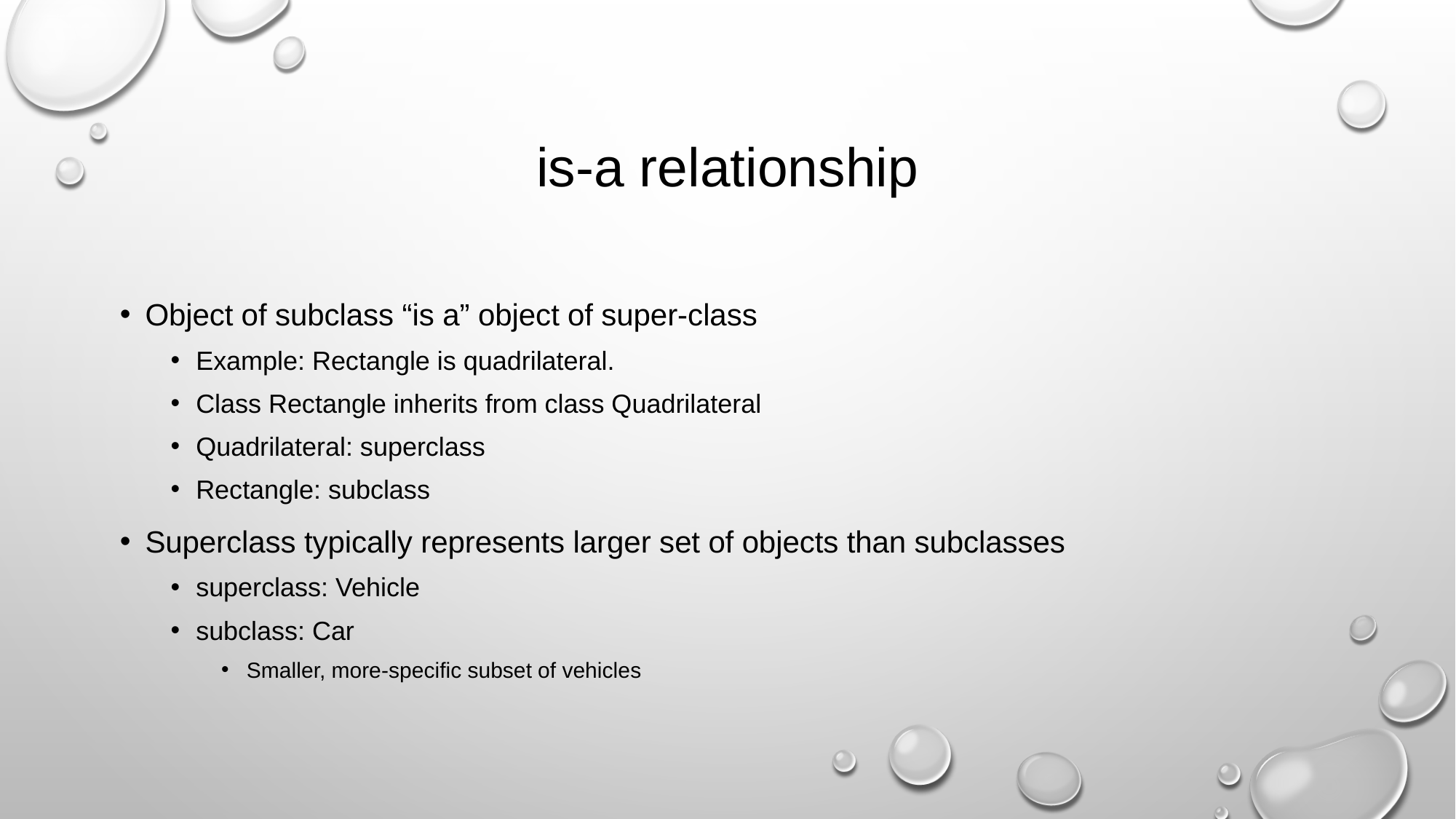

# is-a relationship
Object of subclass “is a” object of super-class
Example: Rectangle is quadrilateral.
Class Rectangle inherits from class Quadrilateral
Quadrilateral: superclass
Rectangle: subclass
Superclass typically represents larger set of objects than subclasses
superclass: Vehicle
subclass: Car
Smaller, more-specific subset of vehicles